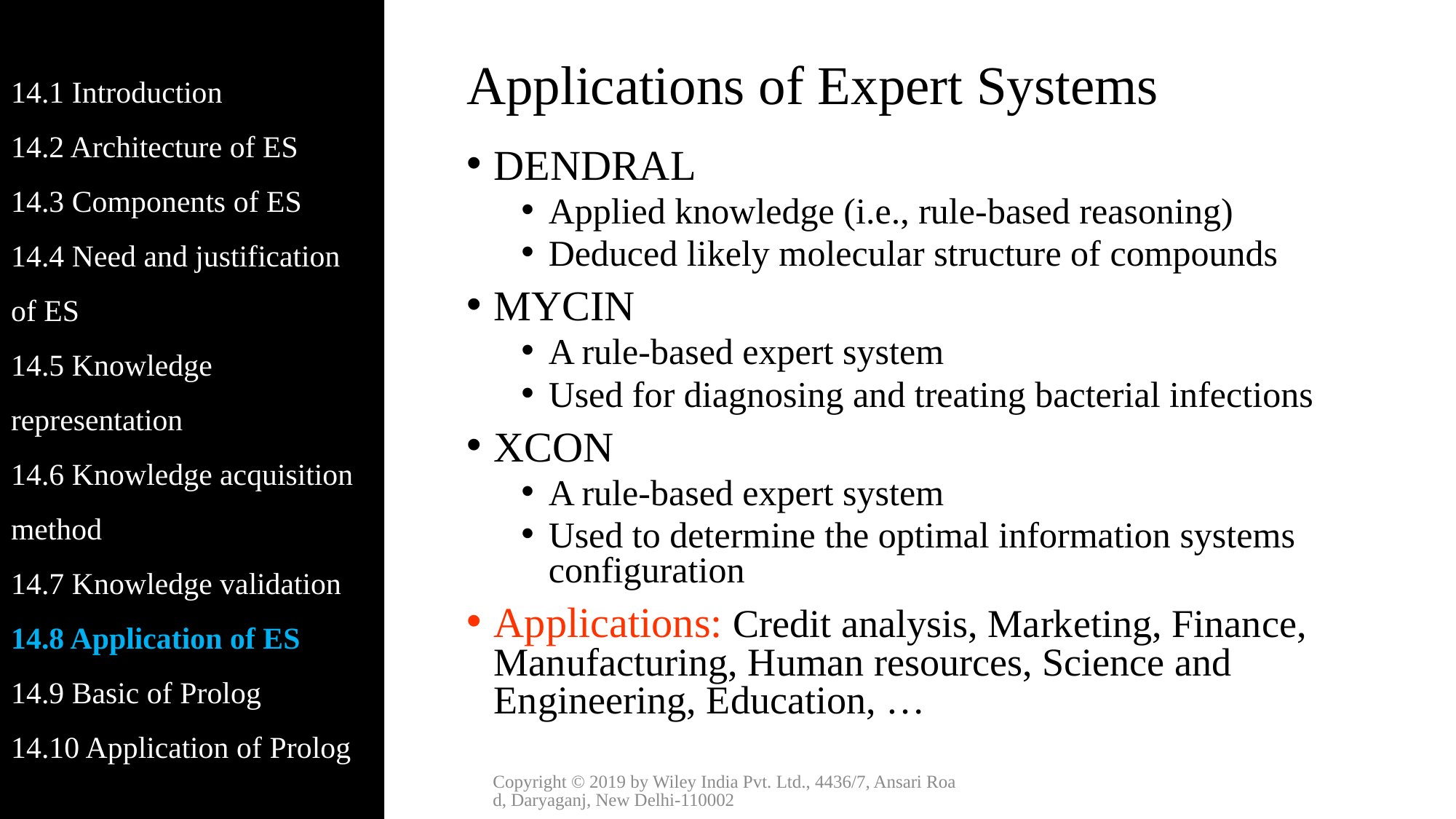

14.1 Introduction
14.2 Architecture of ES
14.3 Components of ES
14.4 Need and justification of ES
14.5 Knowledge representation
14.6 Knowledge acquisition method
14.7 Knowledge validation
14.8 Application of ES
14.9 Basic of Prolog
14.10 Application of Prolog
# Applications of Expert Systems
DENDRAL
Applied knowledge (i.e., rule-based reasoning)
Deduced likely molecular structure of compounds
MYCIN
A rule-based expert system
Used for diagnosing and treating bacterial infections
XCON
A rule-based expert system
Used to determine the optimal information systems configuration
Applications: Credit analysis, Marketing, Finance, Manufacturing, Human resources, Science and Engineering, Education, …
Copyright © 2019 by Wiley India Pvt. Ltd., 4436/7, Ansari Road, Daryaganj, New Delhi-110002